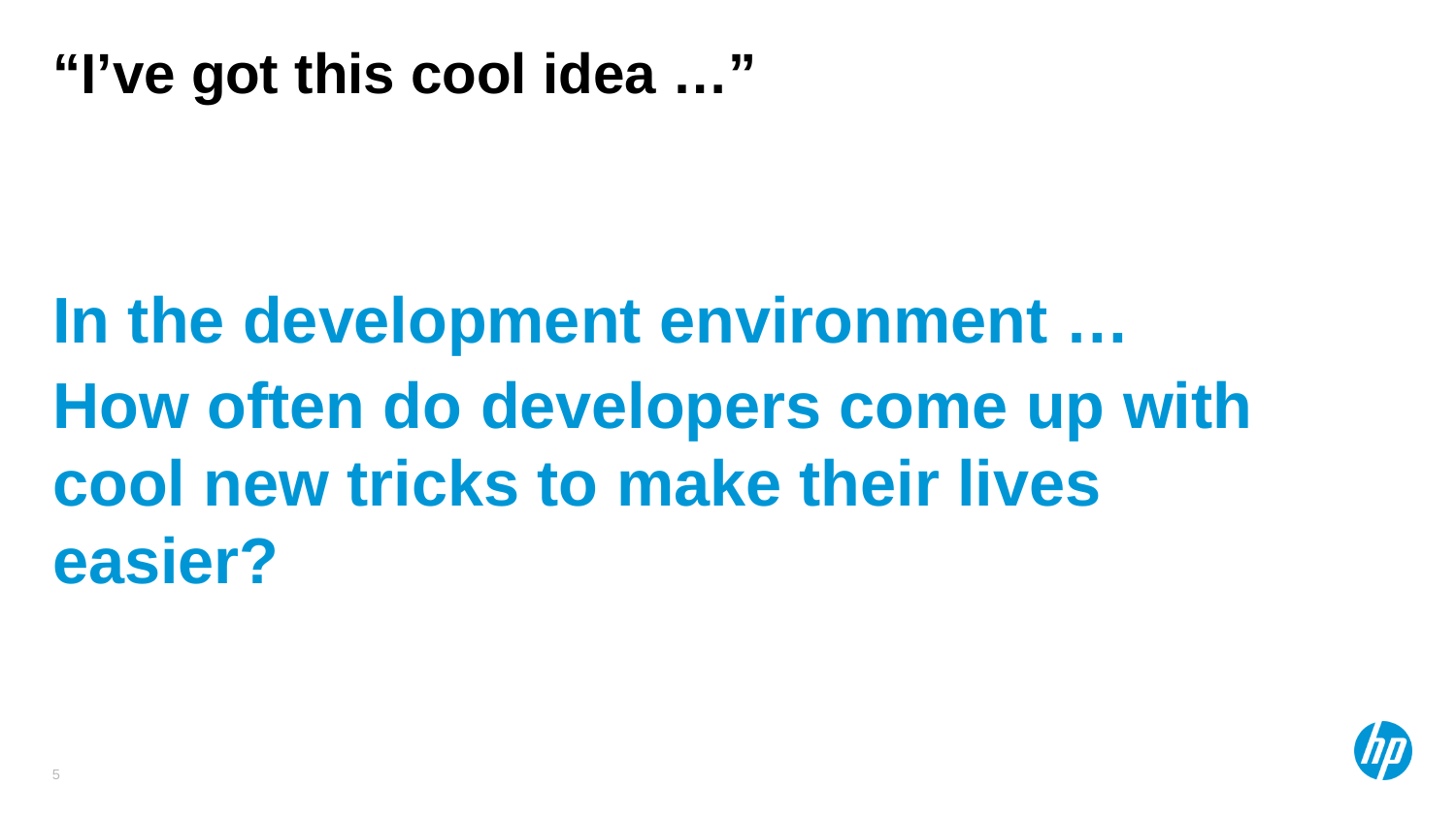

# “I’ve got this cool idea …”
In the development environment …
How often do developers come up with cool new tricks to make their lives easier?